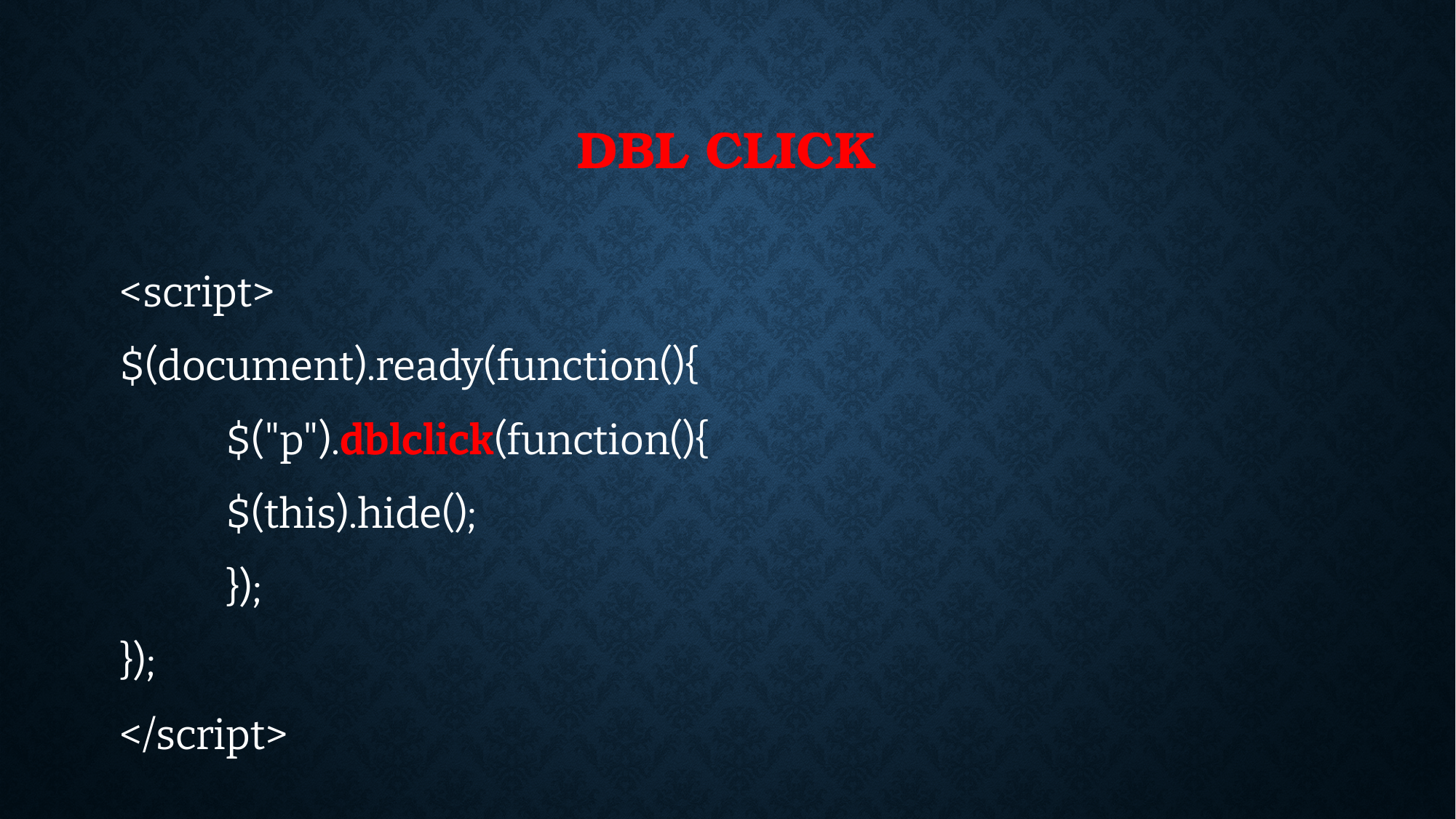

# Dbl click
<script>
$(document).ready(function(){
  		$("p").dblclick(function(){
    			$(this).hide();
  		});
});
</script>